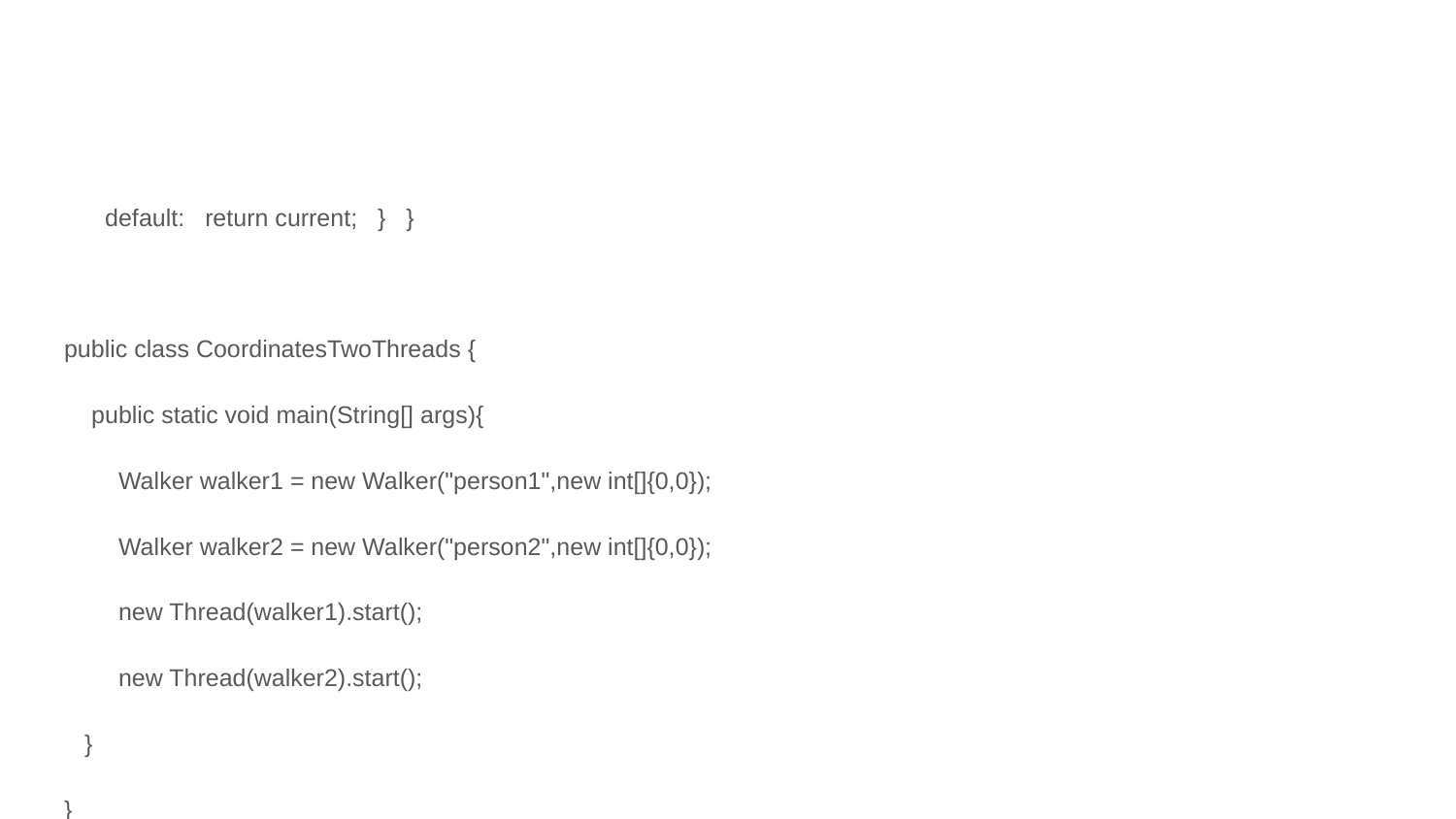

#
      default:   return current;   }   }

public class CoordinatesTwoThreads {
    public static void main(String[] args){
        Walker walker1 = new Walker("person1",new int[]{0,0});
        Walker walker2 = new Walker("person2",new int[]{0,0});
        new Thread(walker1).start();
        new Thread(walker2).start();
   }
}